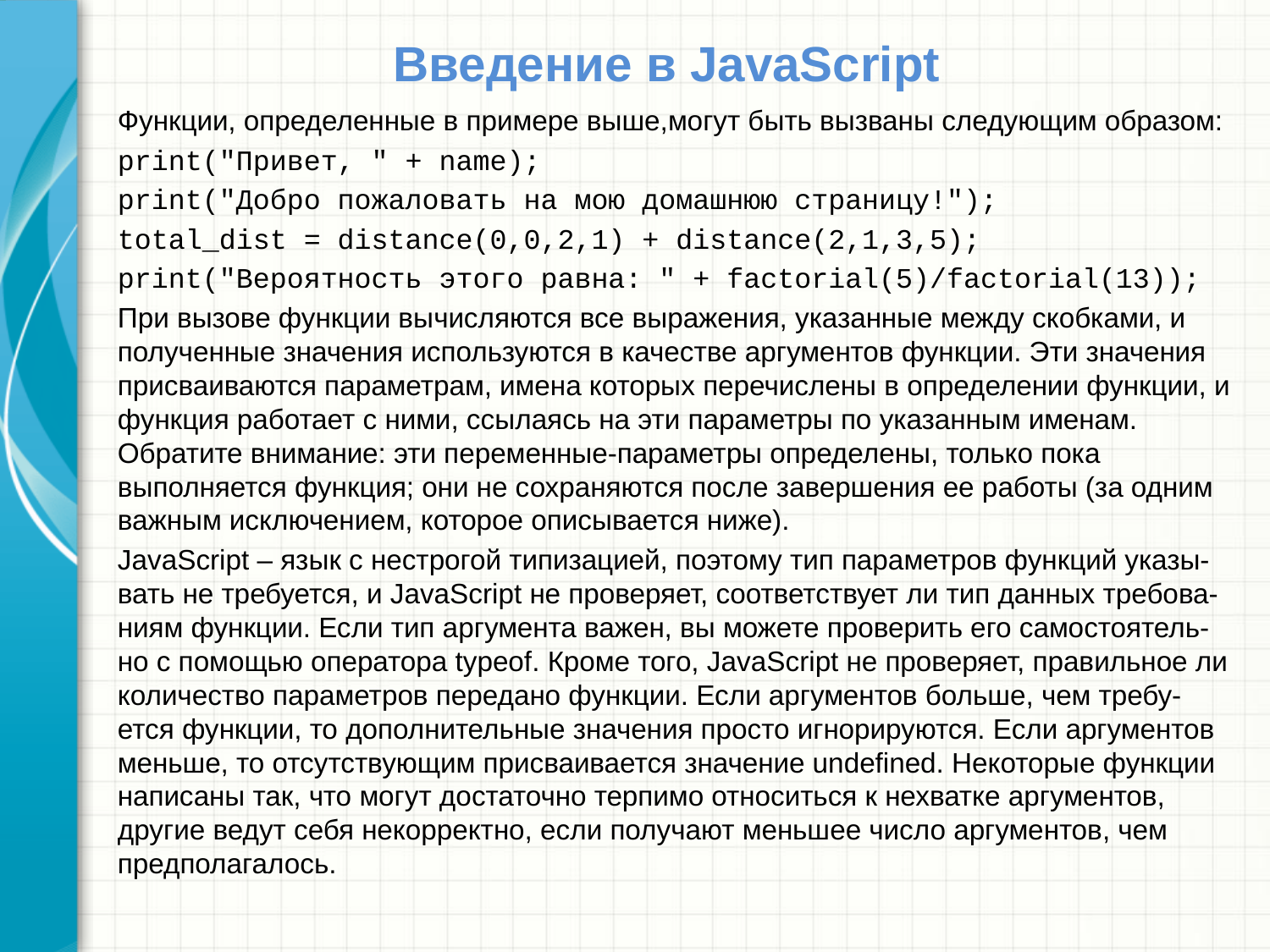

# Введение в JavaScript
Функции, определенные в примере выше,могут быть вызваны следующим образом:
print("Привет, " + name);
print("Добро пожаловать на мою домашнюю страницу!");
total_dist = distance(0,0,2,1) + distance(2,1,3,5);
print("Вероятность этого равна: " + factorial(5)/factorial(13));
При вызове функции вычисляются все выражения, указанные между скобками, и полученные значения используются в качестве аргументов функции. Эти значения присваиваются параметрам, имена которых перечислены в определении функции, и функция работает с ними, ссылаясь на эти параметры по указанным именам. Обратите внимание: эти переменные-параметры определены, только пока выполняется функция; они не сохраняются после завершения ее работы (за одним важным исключением, которое описывается ниже).
JavaScript – язык с нестрогой типизацией, поэтому тип параметров функций указы-вать не требуется, и JavaScript не проверяет, соответствует ли тип данных требова-ниям функции. Если тип аргумента важен, вы можете проверить его самостоятель-но с помощью оператора typeof. Кроме того, JavaScript не проверяет, правильное ли количество параметров передано функции. Если аргументов больше, чем требу-ется функции, то дополнительные значения просто игнорируются. Если аргументов меньше, то отсутствующим присваивается значение undefined. Некоторые функции написаны так, что могут достаточно терпимо относиться к нехватке аргументов, другие ведут себя некорректно, если получают меньшее число аргументов, чем предполагалось.